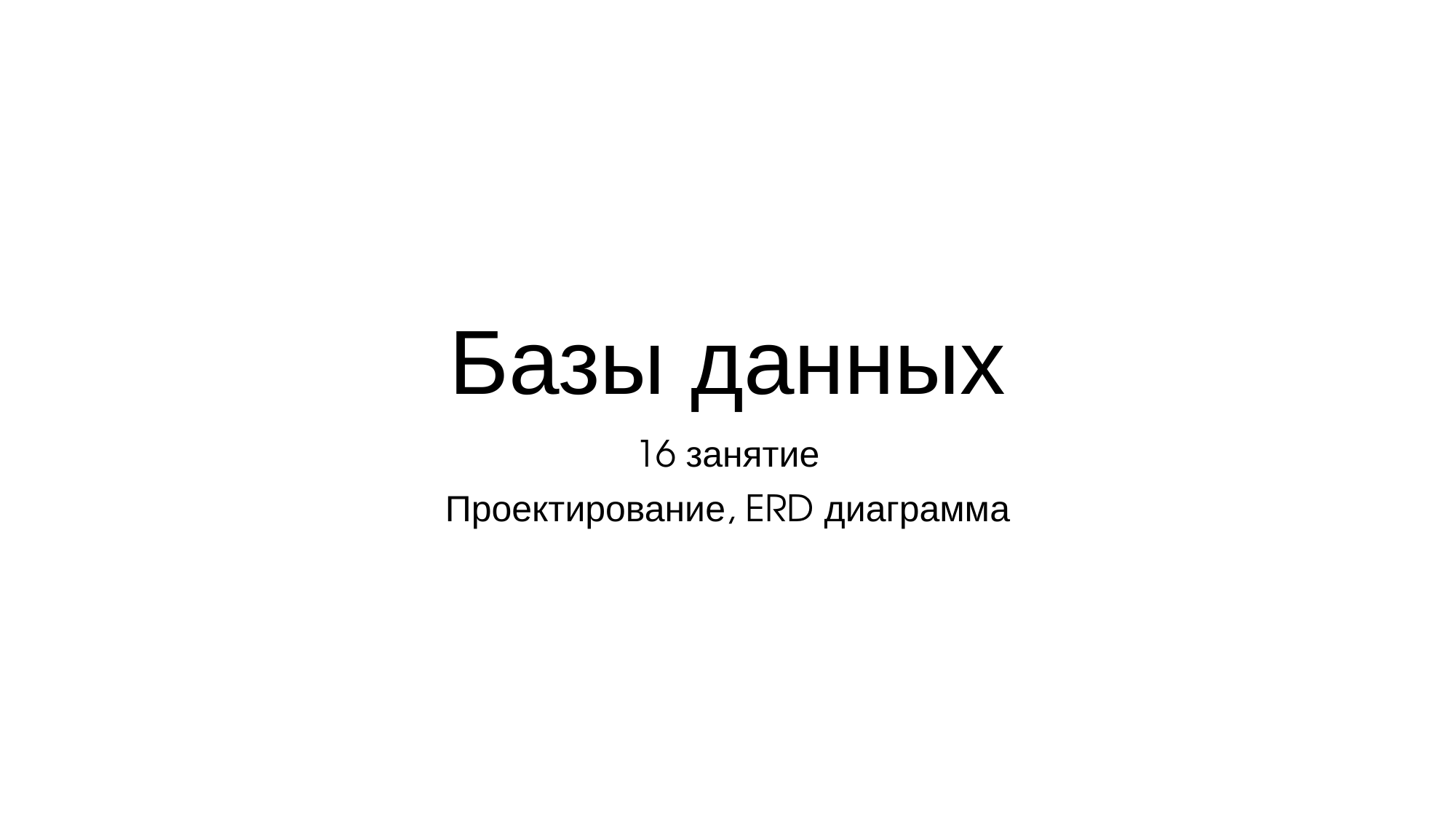

# Базы данных
16 занятие
Проектирование, ERD диаграмма